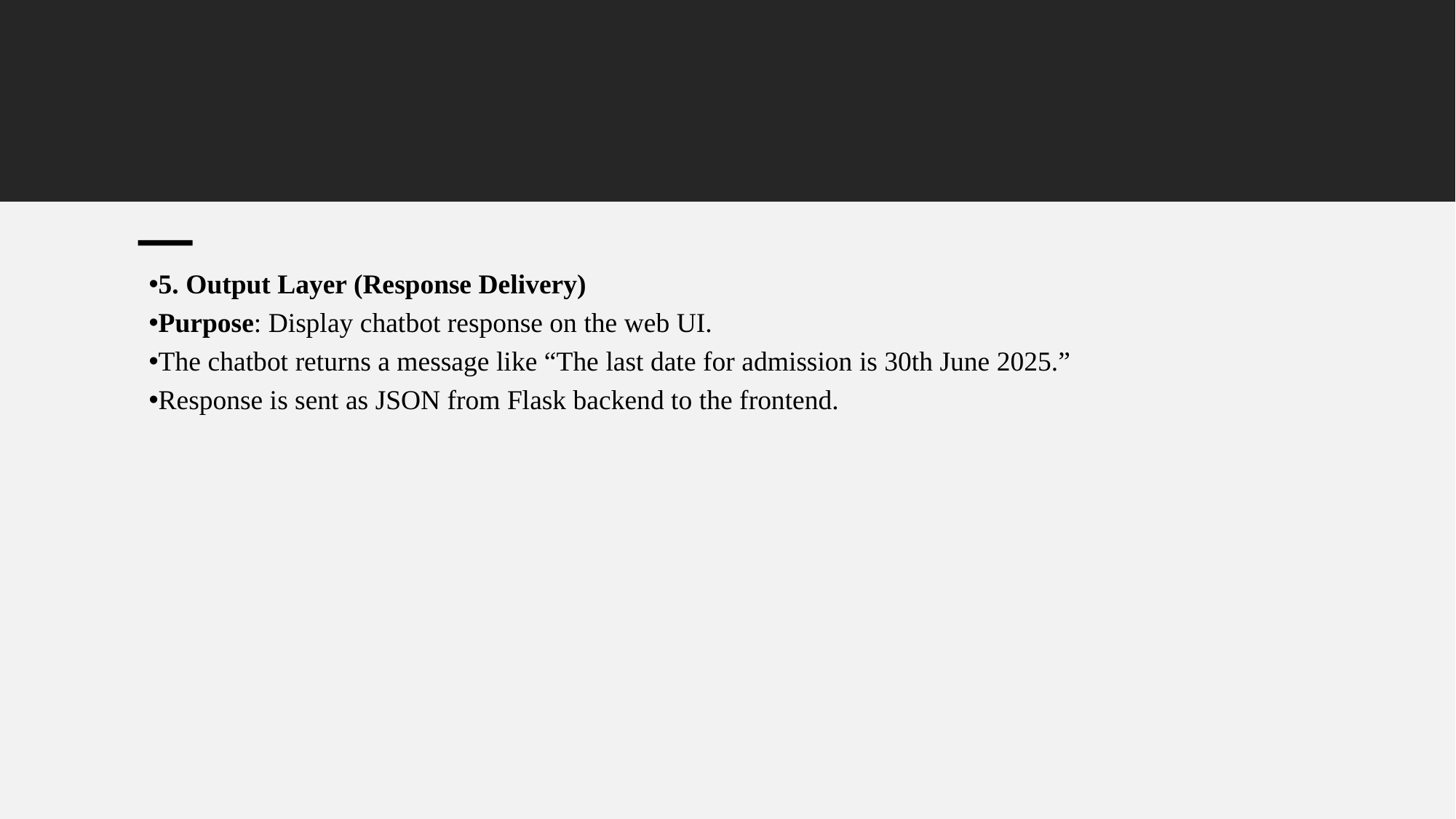

5. Output Layer (Response Delivery)
Purpose: Display chatbot response on the web UI.
The chatbot returns a message like “The last date for admission is 30th June 2025.”
Response is sent as JSON from Flask backend to the frontend.